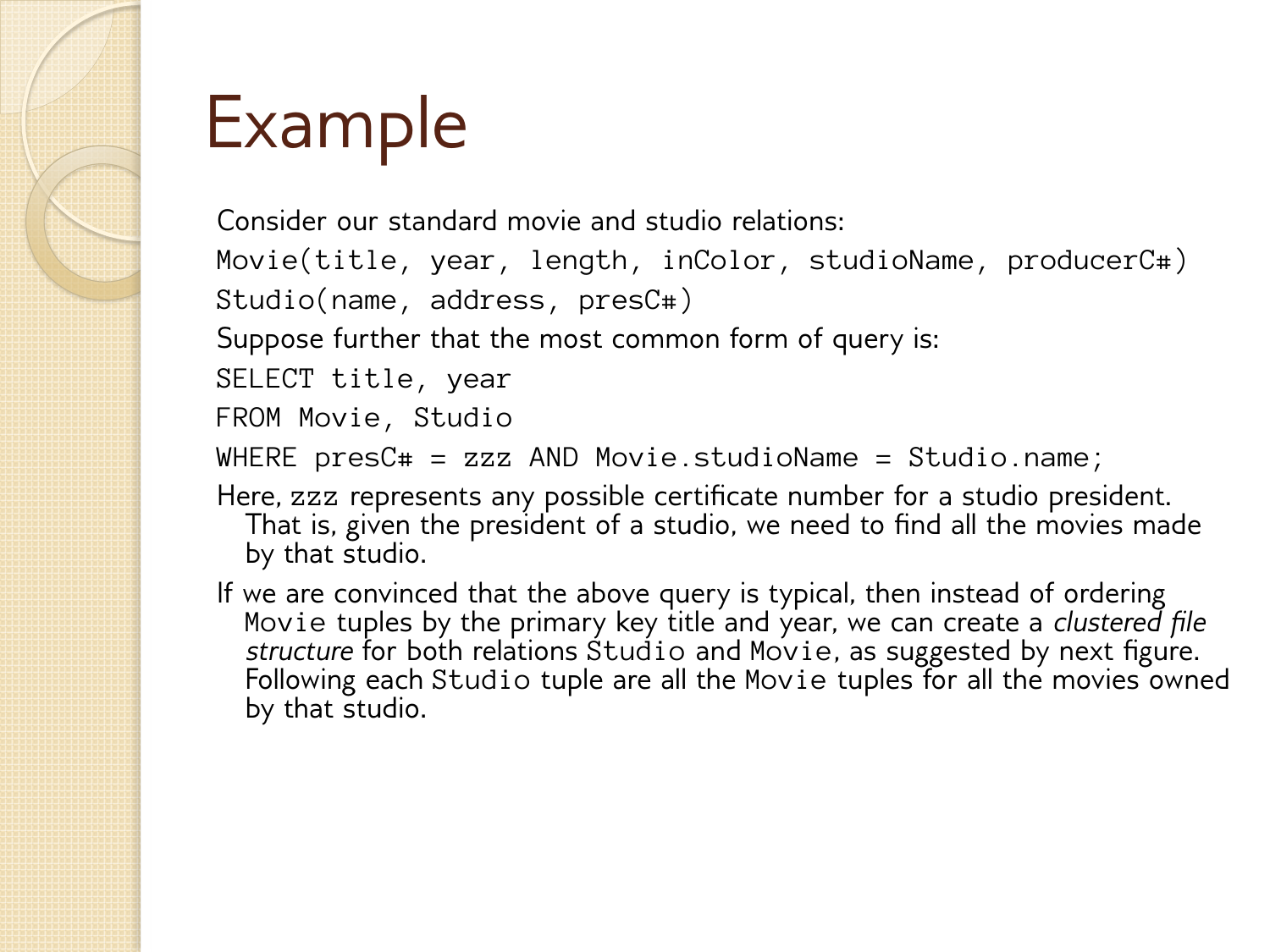

# Example
Consider our standard movie and studio relations:
Movie(title, year, length, inColor, studioName, producerC#)
Studio(name, address, presC#)
Suppose further that the most common form of query is:
SELECT title, year
FROM Movie, Studio
WHERE presC# = zzz AND Movie.studioName = Studio.name;
Here, zzz represents any possible certificate number for a studio president. That is, given the president of a studio, we need to find all the movies made by that studio.
If we are convinced that the above query is typical, then instead of ordering Movie tuples by the primary key title and year, we can create a clustered file structure for both relations Studio and Movie, as suggested by next figure. Following each Studio tuple are all the Movie tuples for all the movies owned by that studio.